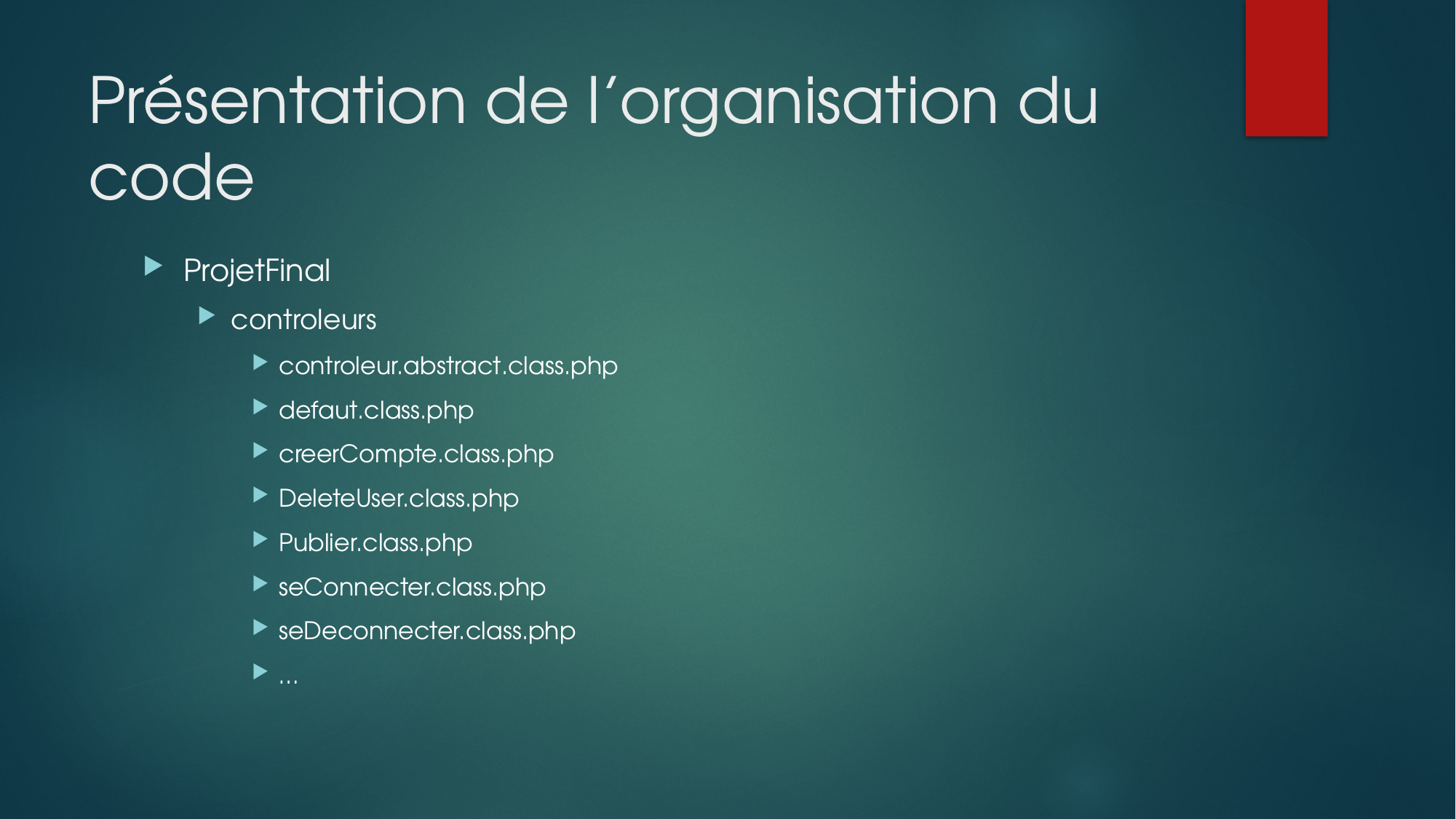

# Présentation de l’organisation du code
ProjetFinal
controleurs
controleur.abstract.class.php
defaut.class.php
creerCompte.class.php
DeleteUser.class.php
Publier.class.php
seConnecter.class.php
seDeconnecter.class.php
…